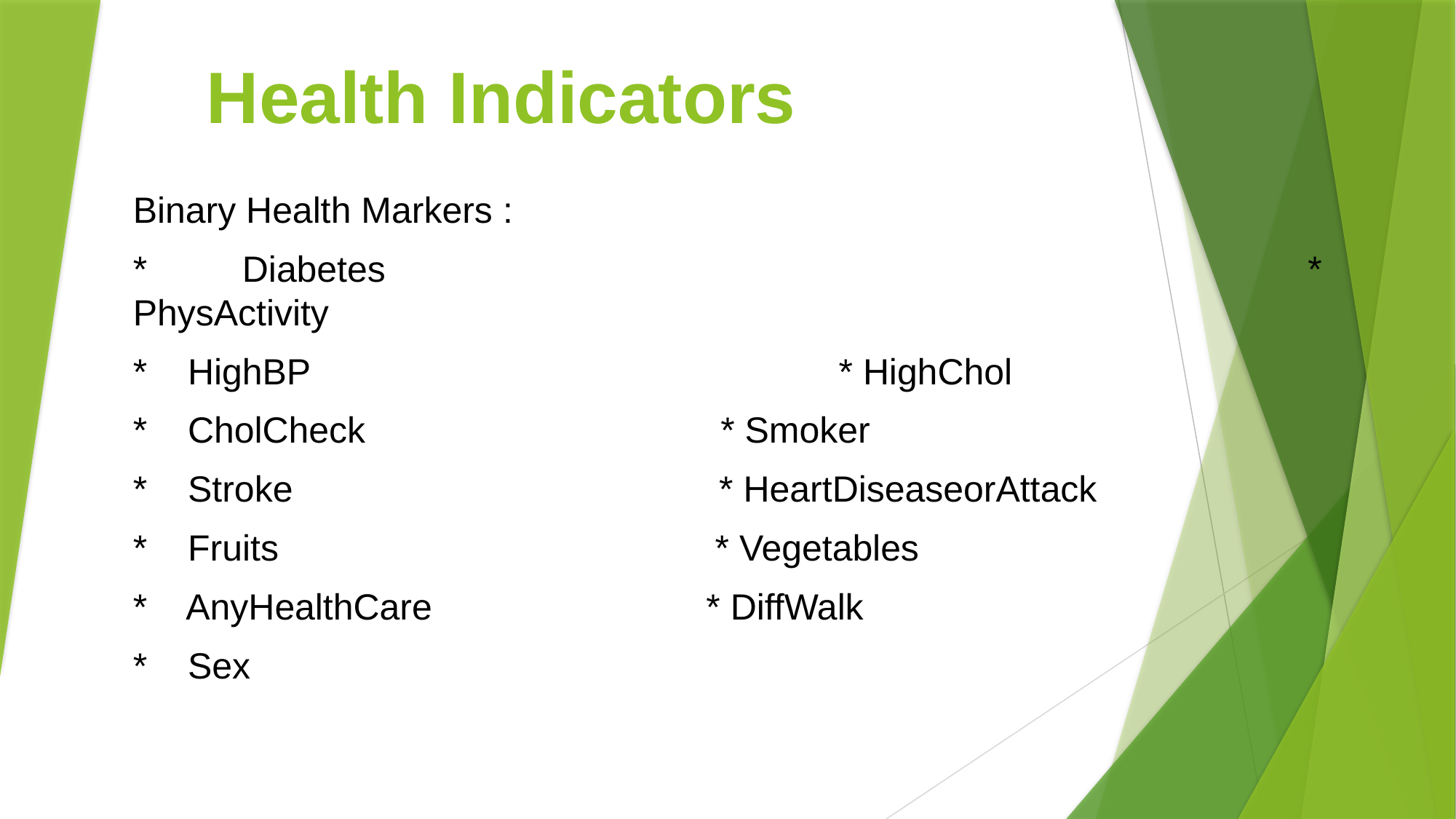

# Health Indicators
Binary Health Markers :
*	Diabetes 							     * PhysActivity
*    HighBP	                     			     * HighChol
*    CholCheck                                   * Smoker
*    Stroke                                          * HeartDiseaseorAttack
*    Fruits                                           * Vegetables
*    AnyHealthCare                           * DiffWalk
*    Sex